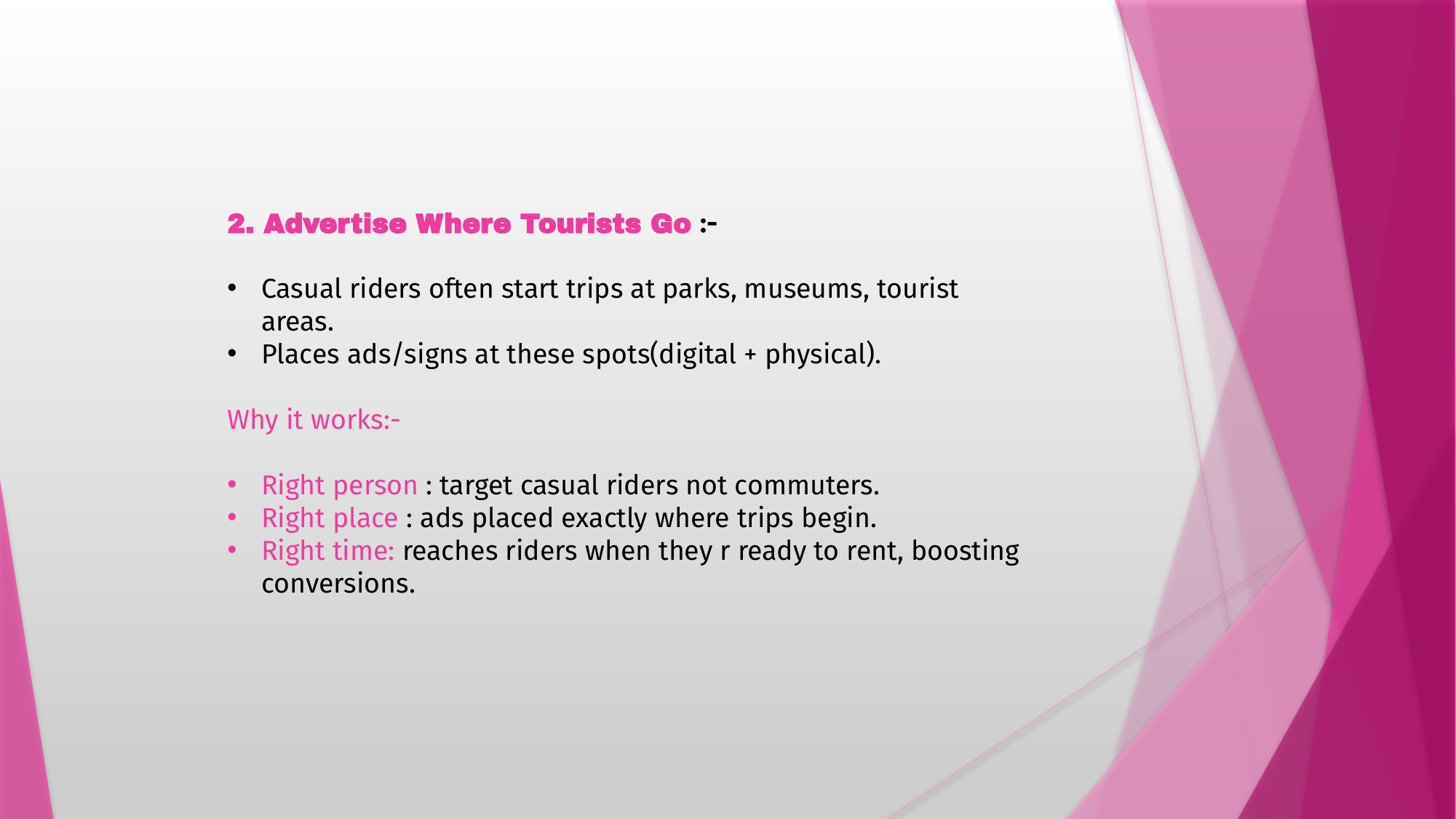

2. Advertise Where Tourists Go :-

Casual riders often start trips at parks, museums, tourist areas.
Places ads/signs at these spots(digital + physical).

Why it works:-

Right person : target casual riders not commuters.
Right place : ads placed exactly where trips begin.
Right time: reaches riders when they r ready to rent, boosting conversions.